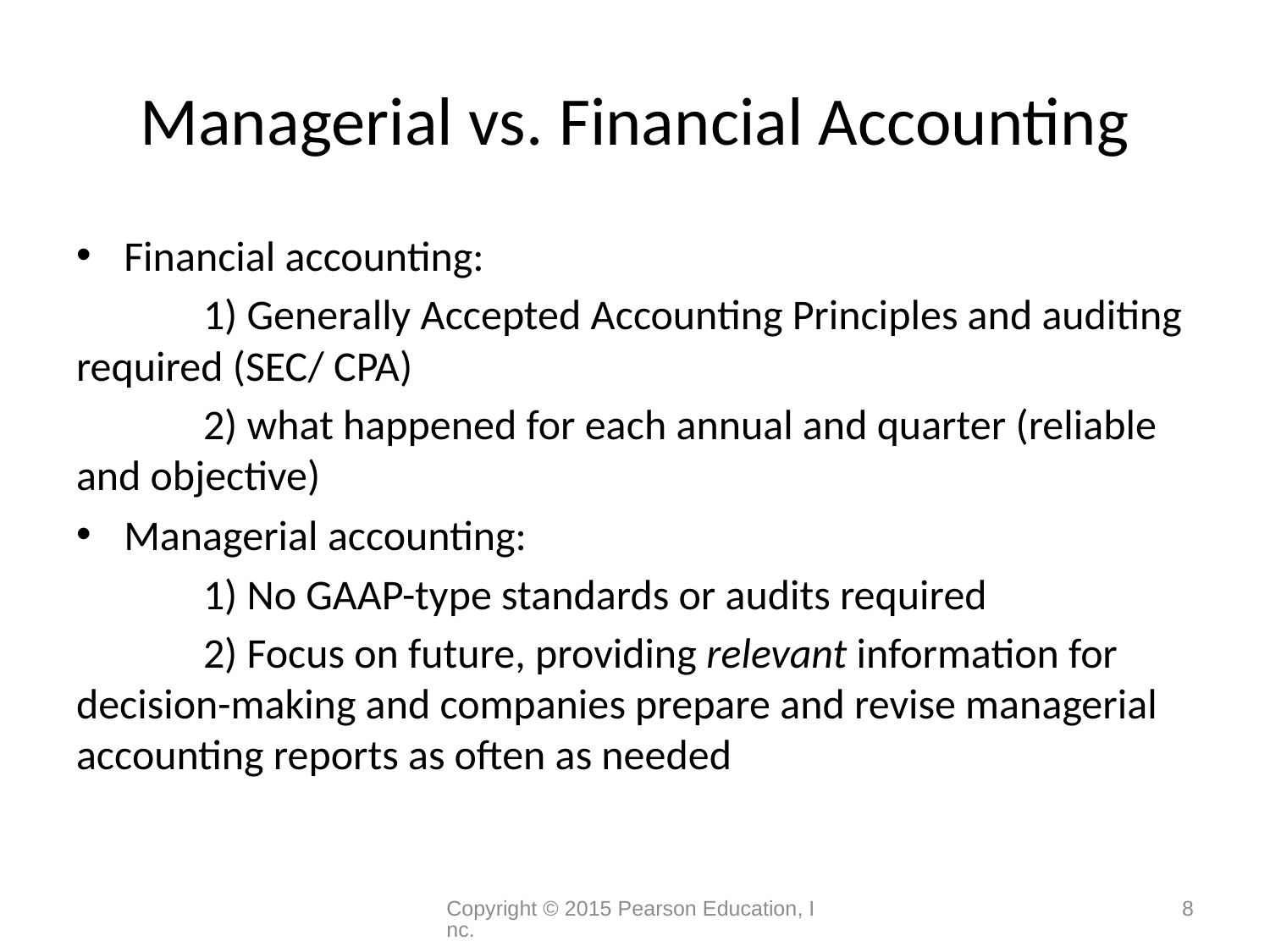

# Managerial vs. Financial Accounting
Financial accounting:
	1) Generally Accepted Accounting Principles and auditing required (SEC/ CPA)
	2) what happened for each annual and quarter (reliable and objective)
Managerial accounting:
	1) No GAAP-type standards or audits required
	2) Focus on future, providing relevant information for decision-making and companies prepare and revise managerial accounting reports as often as needed

Copyright © 2015 Pearson Education, Inc.
8